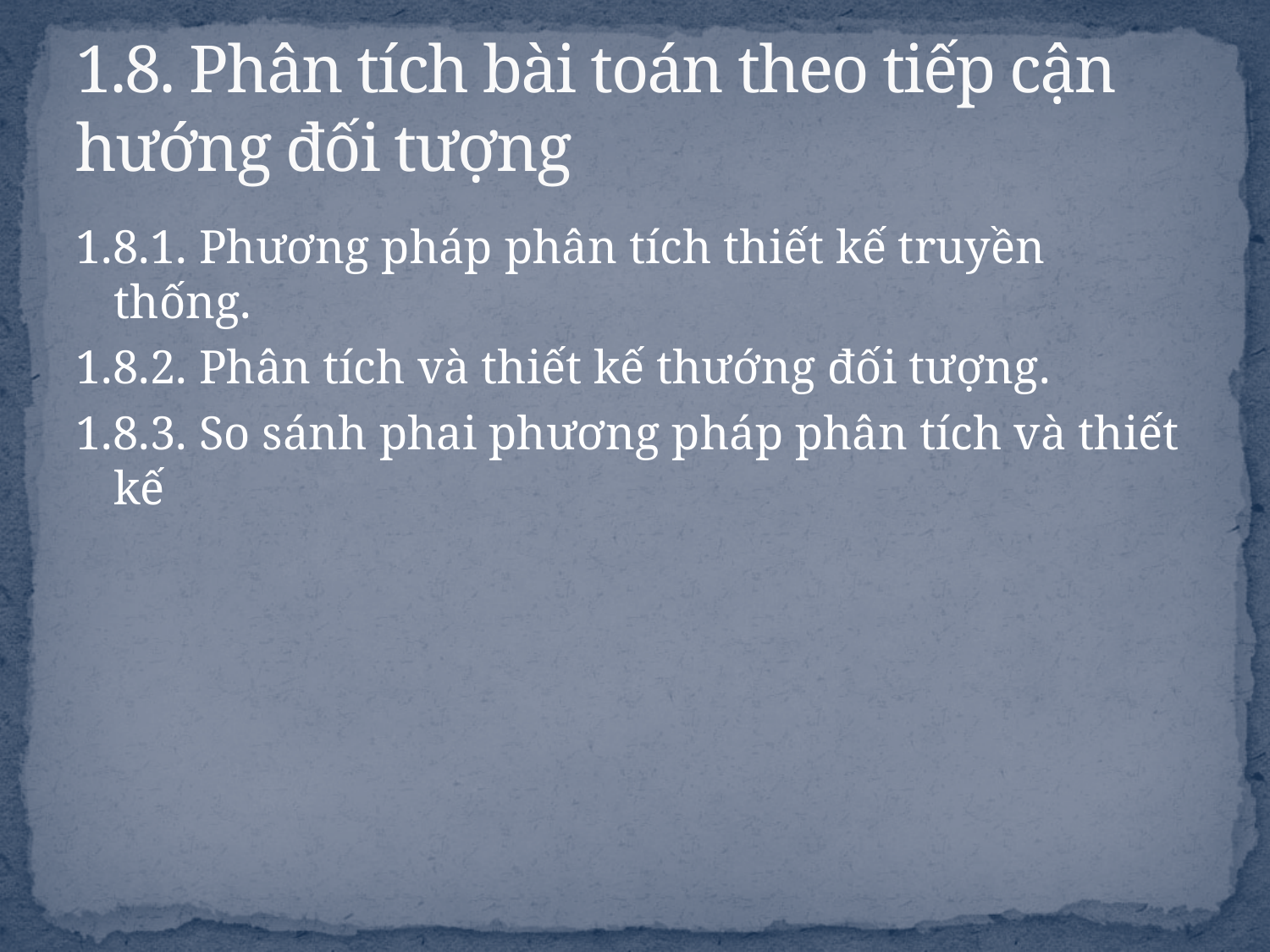

# 1.8. Phân tích bài toán theo tiếp cận hướng đối tượng
1.8.1. Phương pháp phân tích thiết kế truyền thống.
1.8.2. Phân tích và thiết kế thướng đối tượng.
1.8.3. So sánh phai phương pháp phân tích và thiết kế